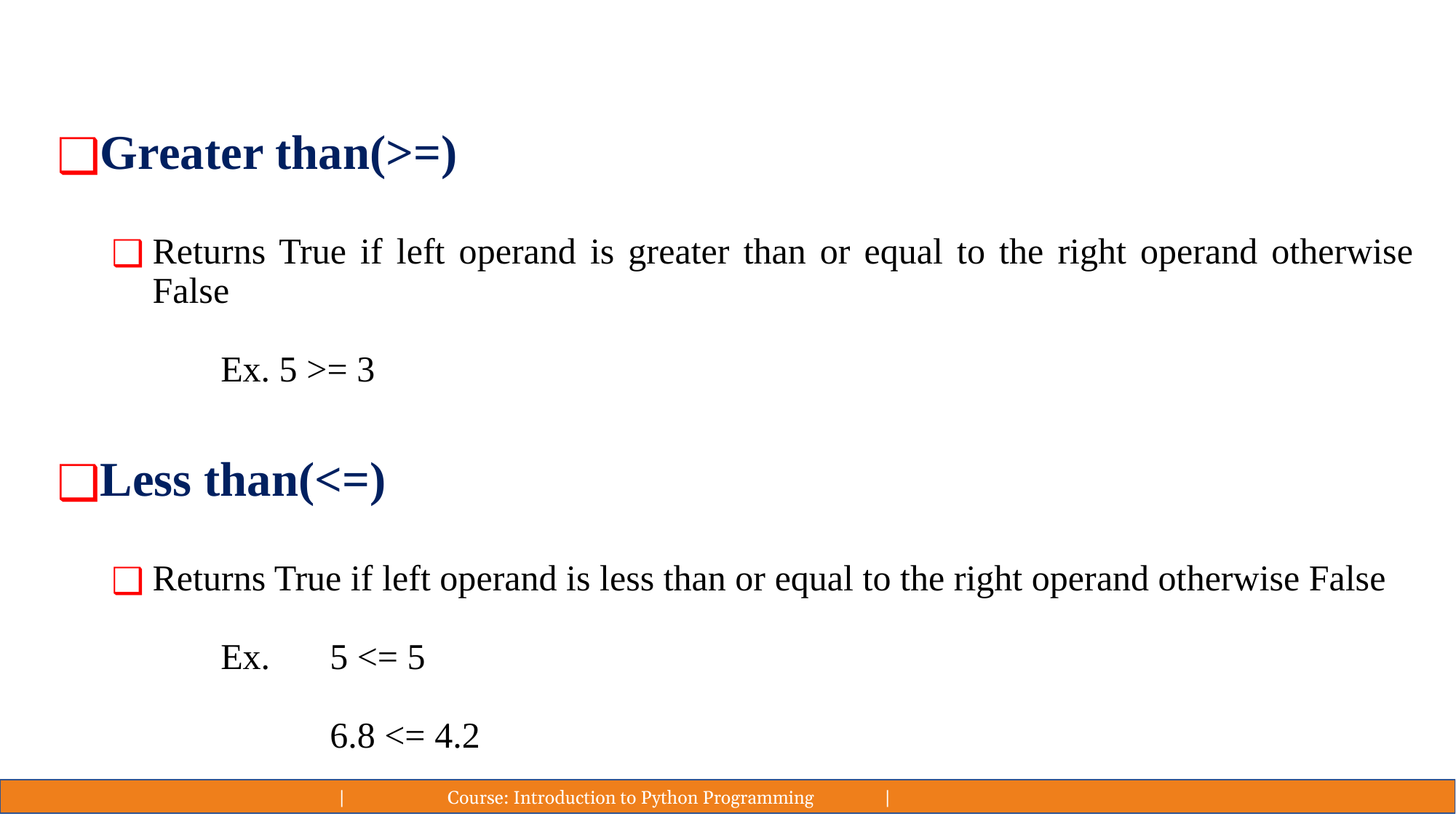

#
Greater than(>=)

Returns True if left operand is greater than or equal to the right operand otherwise False

	Ex. 5 >= 3

Less than(<=)

Returns True if left operand is less than or equal to the right operand otherwise False

	Ex. 	5 <= 5

	       	6.8 <= 4.2